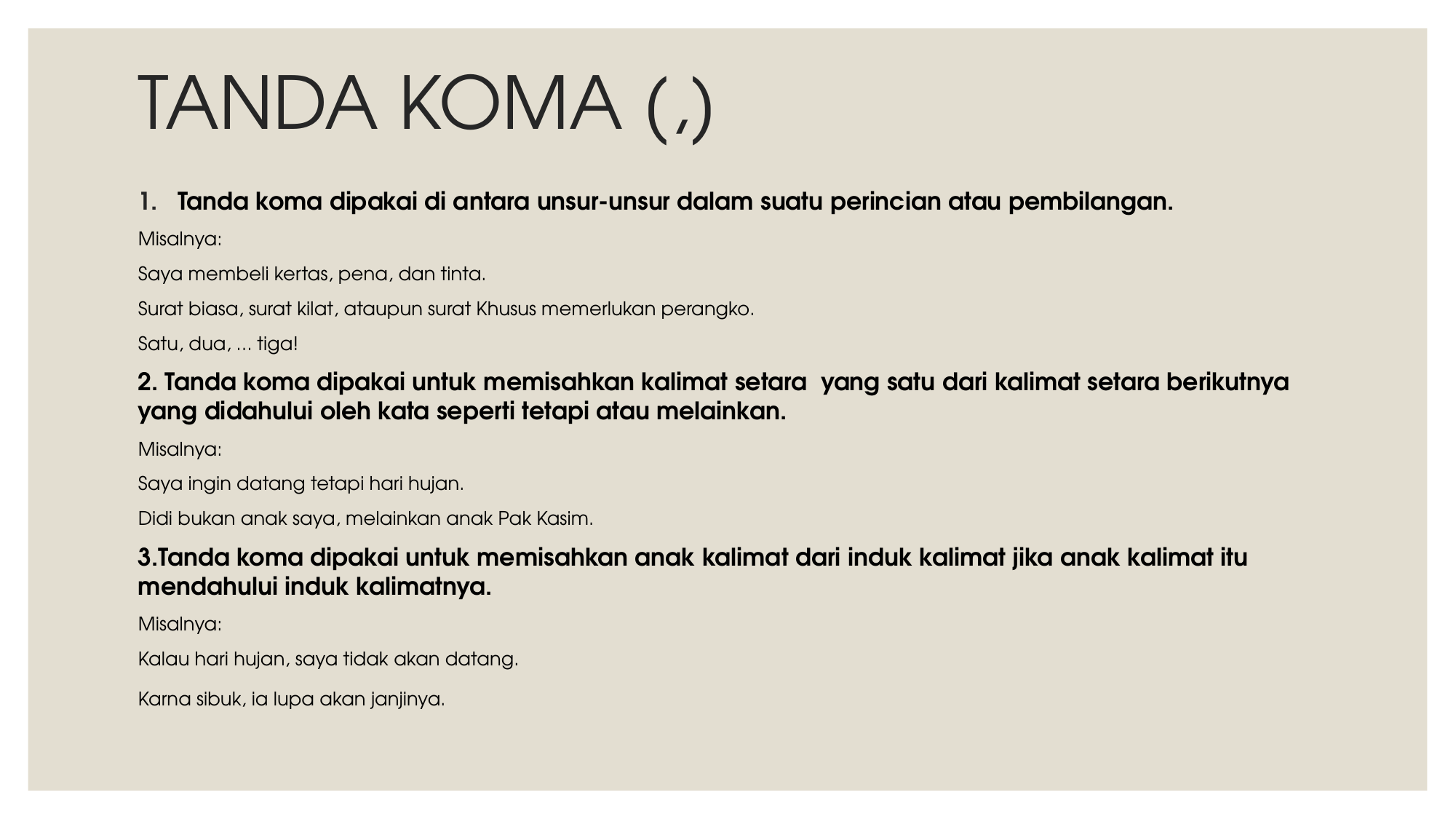

# TANDA KOMA (,)
Tanda koma dipakai di antara unsur-unsur dalam suatu perincian atau pembilangan.
Misalnya:
Saya membeli kertas, pena, dan tinta.
Surat biasa, surat kilat, ataupun surat Khusus memerlukan perangko.
Satu, dua, … tiga!
2. Tanda koma dipakai untuk memisahkan kalimat setara  yang satu dari kalimat setara berikutnya yang didahului oleh kata seperti tetapi atau melainkan.
Misalnya:
Saya ingin datang tetapi hari hujan.
Didi bukan anak saya, melainkan anak Pak Kasim.
3.Tanda koma dipakai untuk memisahkan anak kalimat dari induk kalimat jika anak kalimat itu mendahului induk kalimatnya.
Misalnya:
Kalau hari hujan, saya tidak akan datang.
Karna sibuk, ia lupa akan janjinya.